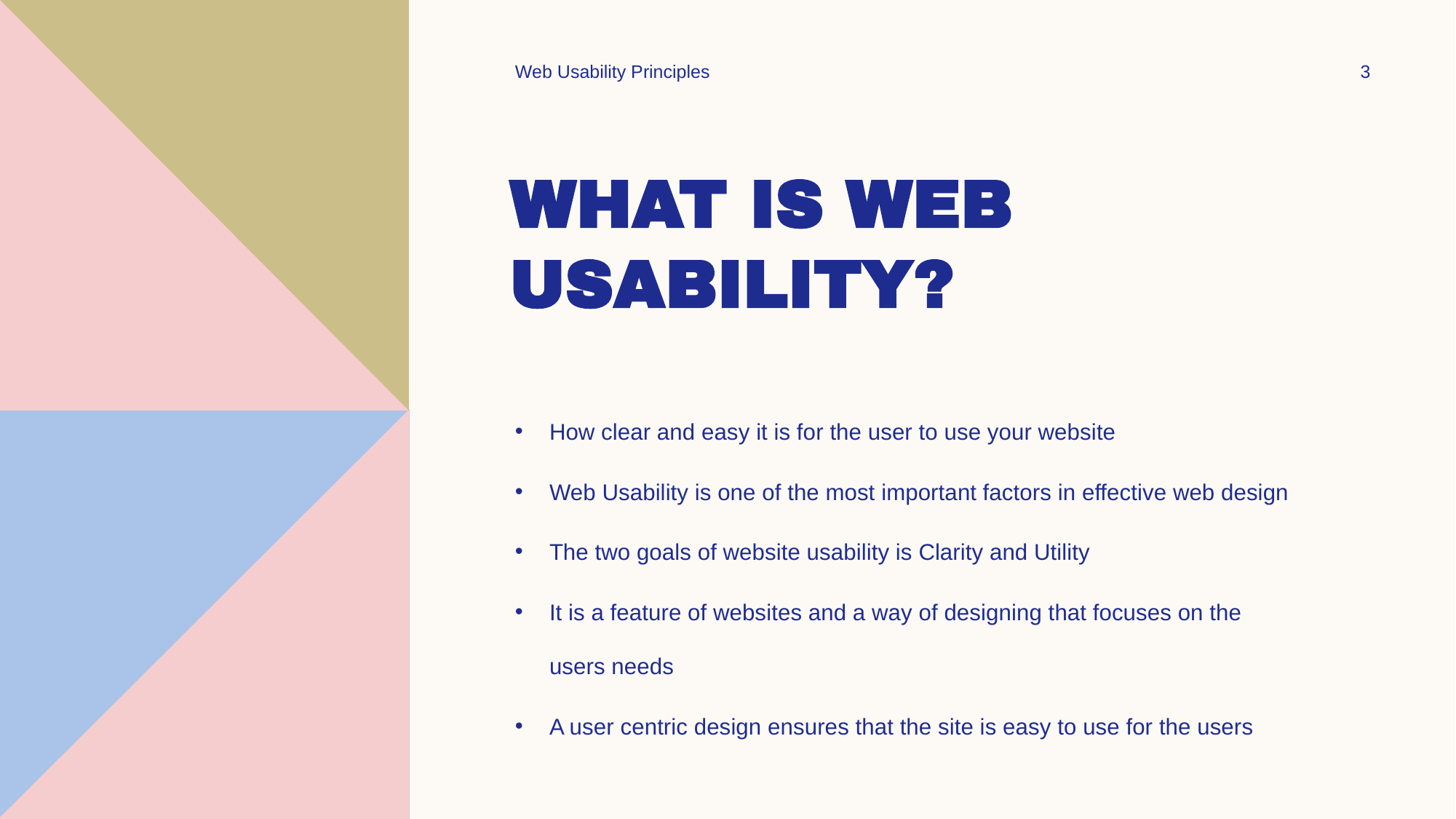

Web Usability Principles
3
# What is web usability?
How clear and easy it is for the user to use your website
Web Usability is one of the most important factors in effective web design
The two goals of website usability is Clarity and Utility
It is a feature of websites and a way of designing that focuses on the users needs
A user centric design ensures that the site is easy to use for the users